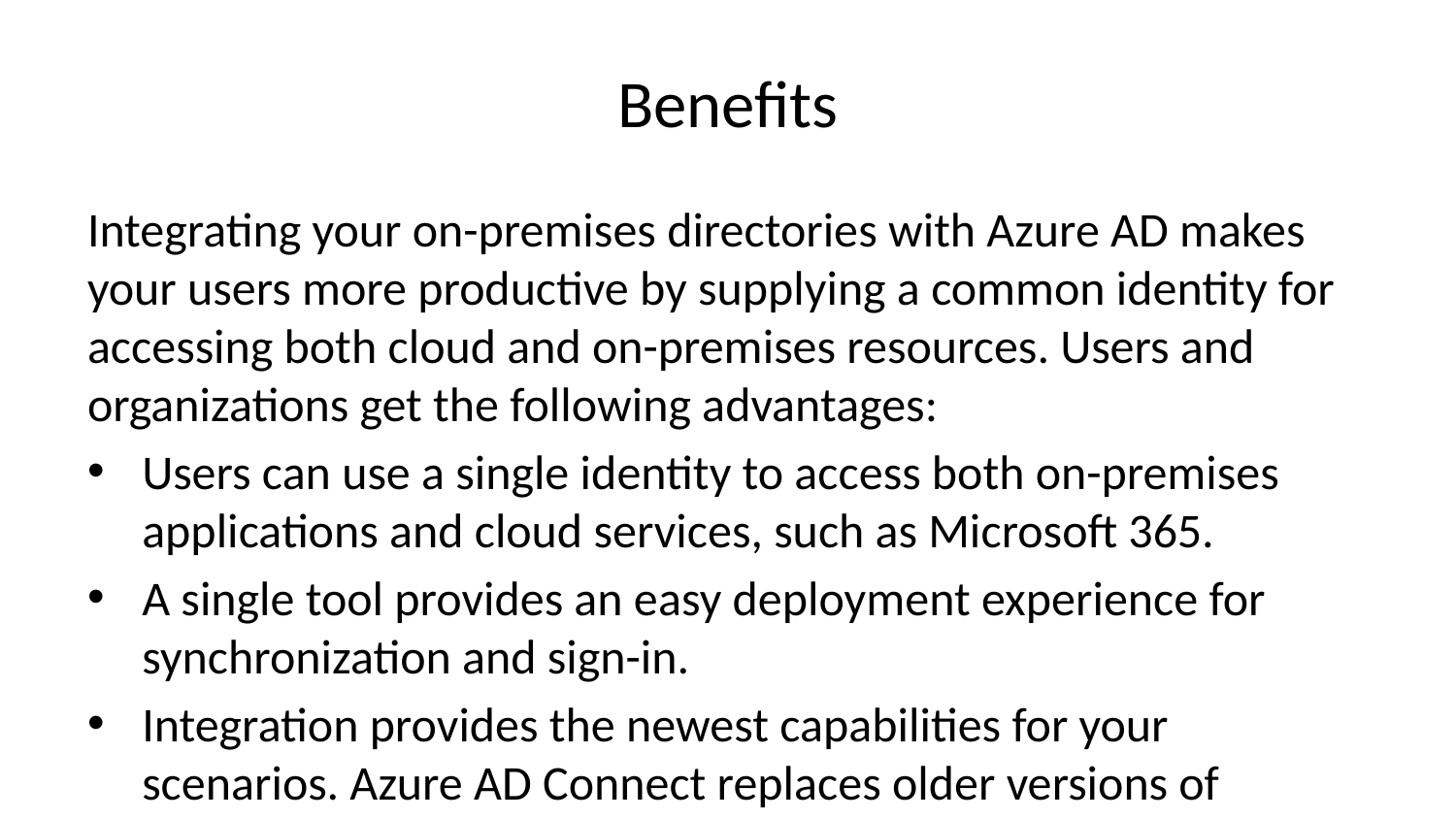

# Benefits
Integrating your on-premises directories with Azure AD makes your users more productive by supplying a common identity for accessing both cloud and on-premises resources. Users and organizations get the following advantages:
Users can use a single identity to access both on-premises applications and cloud services, such as Microsoft 365.
A single tool provides an easy deployment experience for synchronization and sign-in.
Integration provides the newest capabilities for your scenarios. Azure AD Connect replaces older versions of identity integration tools, such as DirSync and Azure AD Sync. For more information, see Hybrid Identity directory integration tools comparison.